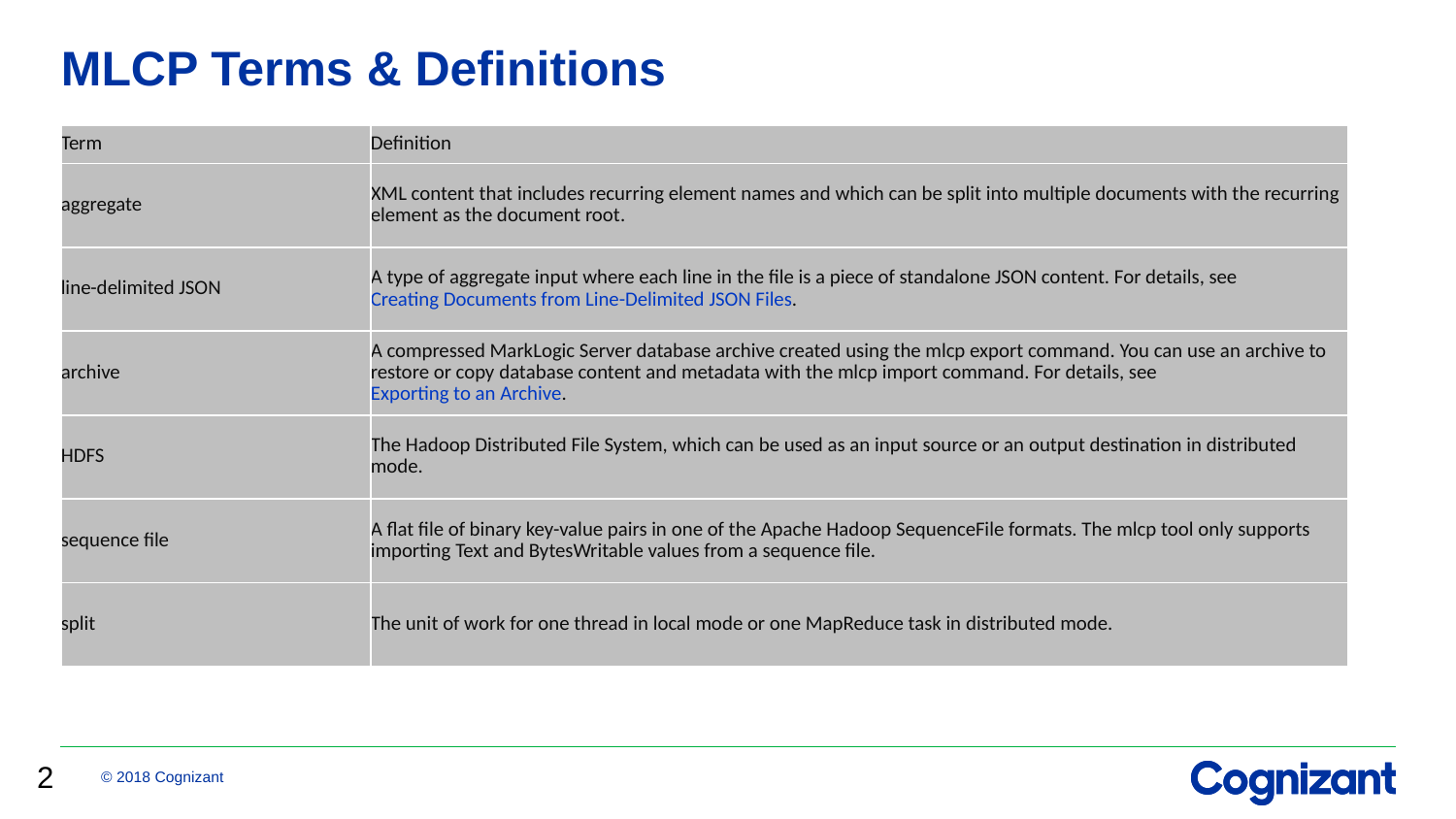

# MLCP Terms & Definitions
| Term | Definition |
| --- | --- |
| aggregate | XML content that includes recurring element names and which can be split into multiple documents with the recurring element as the document root. |
| line-delimited JSON | A type of aggregate input where each line in the file is a piece of standalone JSON content. For details, see Creating Documents from Line-Delimited JSON Files. |
| archive | A compressed MarkLogic Server database archive created using the mlcp export command. You can use an archive to restore or copy database content and metadata with the mlcp import command. For details, see Exporting to an Archive. |
| HDFS | The Hadoop Distributed File System, which can be used as an input source or an output destination in distributed mode. |
| sequence file | A flat file of binary key-value pairs in one of the Apache Hadoop SequenceFile formats. The mlcp tool only supports importing Text and BytesWritable values from a sequence file. |
| split | The unit of work for one thread in local mode or one MapReduce task in distributed mode. |
2